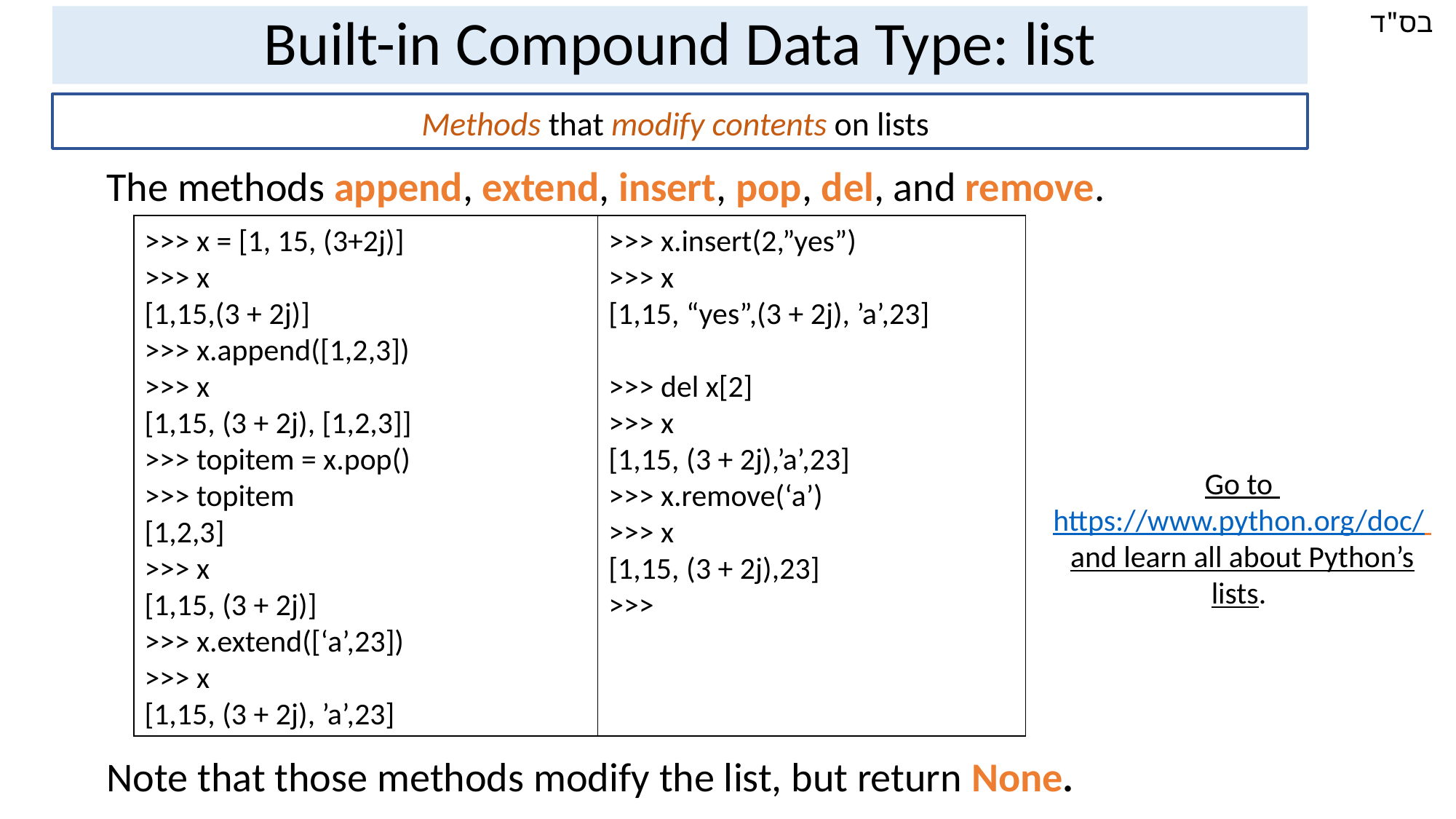

Built-in Compound Data Type: list
 Methods that modify contents on lists
The methods append, extend, insert, pop, del, and remove.
>>> x = [1, 15, (3+2j)]
>>> x
[1,15,(3 + 2j)]
>>> x.append([1,2,3])
>>> x
[1,15, (3 + 2j), [1,2,3]]
>>> topitem = x.pop()
>>> topitem
[1,2,3]
>>> x
[1,15, (3 + 2j)]
>>> x.extend([‘a’,23])
>>> x
[1,15, (3 + 2j), ’a’,23]
>>> x.insert(2,”yes”)
>>> x
[1,15, “yes”,(3 + 2j), ’a’,23]

>>> del x[2]
>>> x
[1,15, (3 + 2j),’a’,23]
>>> x.remove(‘a’)
>>> x
[1,15, (3 + 2j),23]
>>>

Go to https://www.python.org/doc/
and learn all about Python’s lists.
Note that those methods modify the list, but return None.